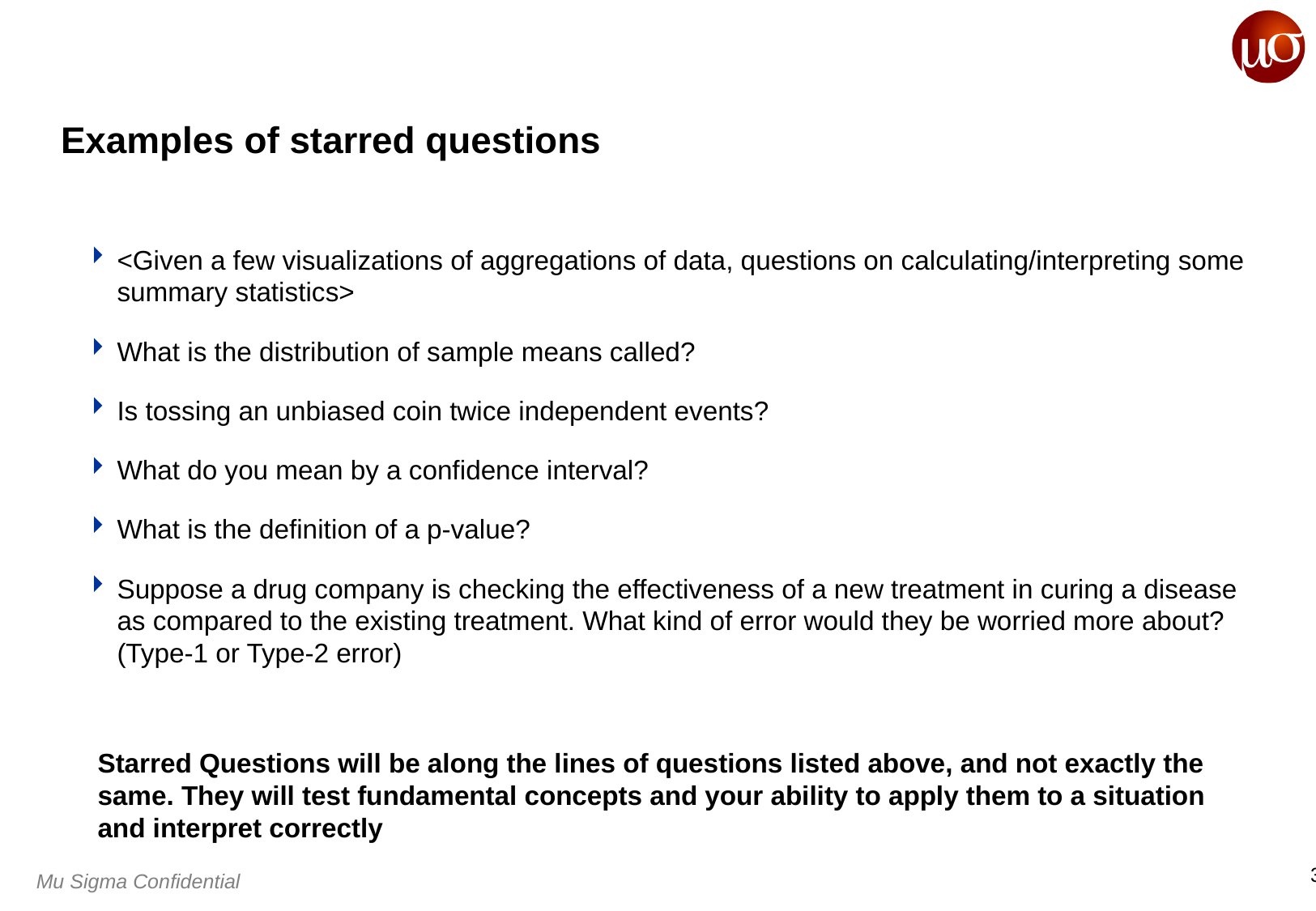

# Examples of starred questions

<Given a few visualizations of aggregations of data, questions on calculating/interpreting some summary statistics>
What is the distribution of sample means called?
Is tossing an unbiased coin twice independent events?
What do you mean by a confidence interval?
What is the definition of a p-value?
Suppose a drug company is checking the effectiveness of a new treatment in curing a disease as compared to the existing treatment. What kind of error would they be worried more about? (Type-1 or Type-2 error)
Starred Questions will be along the lines of questions listed above, and not exactly the same. They will test fundamental concepts and your ability to apply them to a situation and interpret correctly